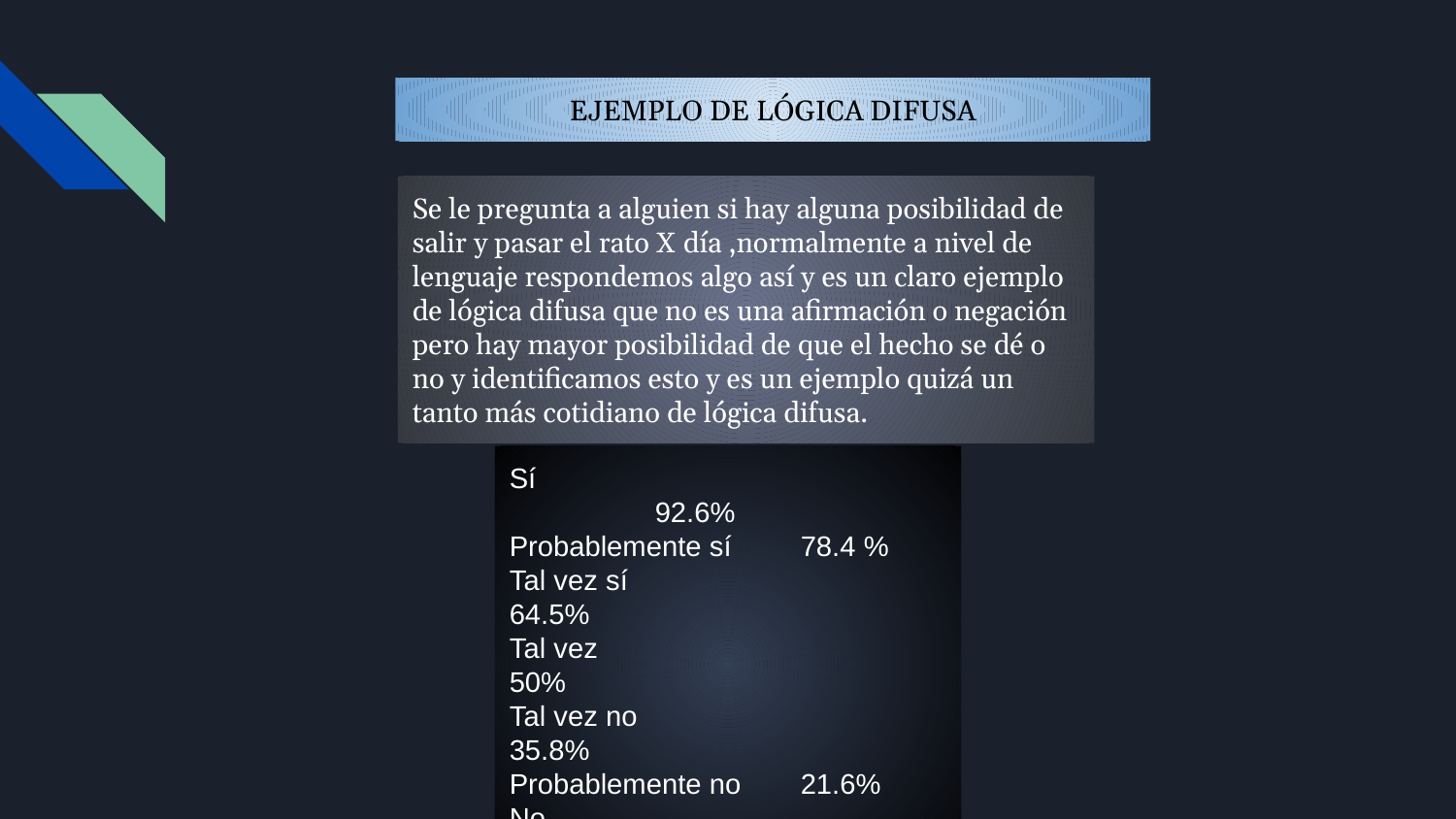

EJEMPLO DE LÓGICA DIFUSA
Se le pregunta a alguien si hay alguna posibilidad de salir y pasar el rato X día ,normalmente a nivel de lenguaje respondemos algo así y es un claro ejemplo de lógica difusa que no es una afirmación o negación pero hay mayor posibilidad de que el hecho se dé o no y identificamos esto y es un ejemplo quizá un tanto más cotidiano de lógica difusa.
Sí				92.6%
Probablemente sí	78.4 %
Tal vez sí			64.5%
Tal vez			50%
Tal vez no			35.8%
Probablemente no	21.6%
No				7.4%